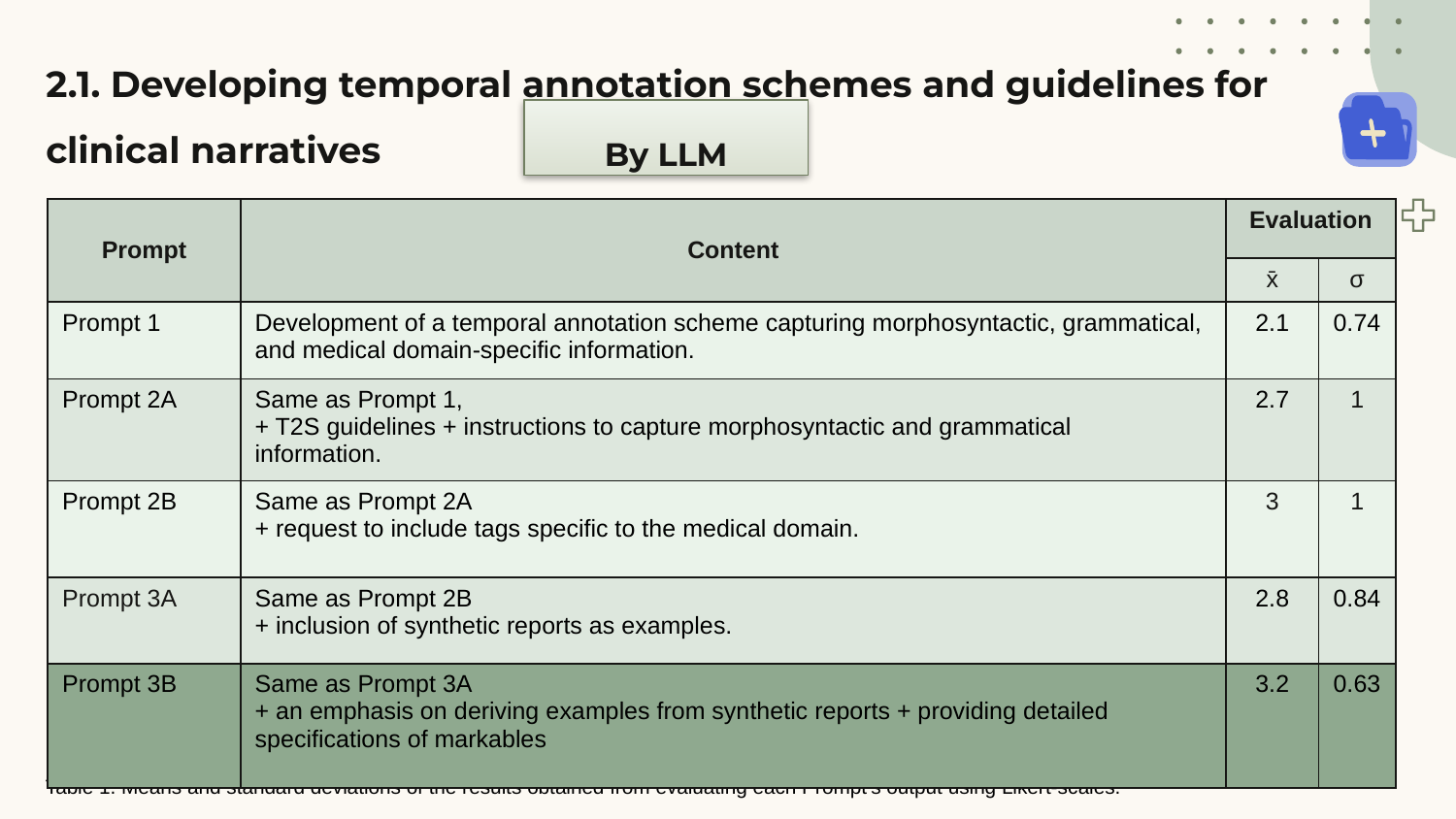

# 2.1. Developing temporal annotation schemes and guidelines for clinical narratives

By LLM
| Prompt | Content | Evaluation |  |
| --- | --- | --- | --- |
|  |  | x̄ | σ |
| Prompt 1 | Development of a temporal annotation scheme capturing morphosyntactic, grammatical, and medical domain-specific information. | 2.1 | 0.74 |
| Prompt 2A | Same as Prompt 1, + T2S guidelines + instructions to capture morphosyntactic and grammatical information. | 2.7 | 1 |
| Prompt 2B | Same as Prompt 2A + request to include tags specific to the medical domain. | 3 | 1 |
| Prompt 3A | Same as Prompt 2B + inclusion of synthetic reports as examples. | 2.8 | 0.84 |
| Prompt 3B | Same as Prompt 3A + an emphasis on deriving examples from synthetic reports + providing detailed specifications of markables | 3.2 | 0.63 |
Table 1. Means and standard deviations of the results obtained from evaluating each Prompt’s output using Likert-scales.